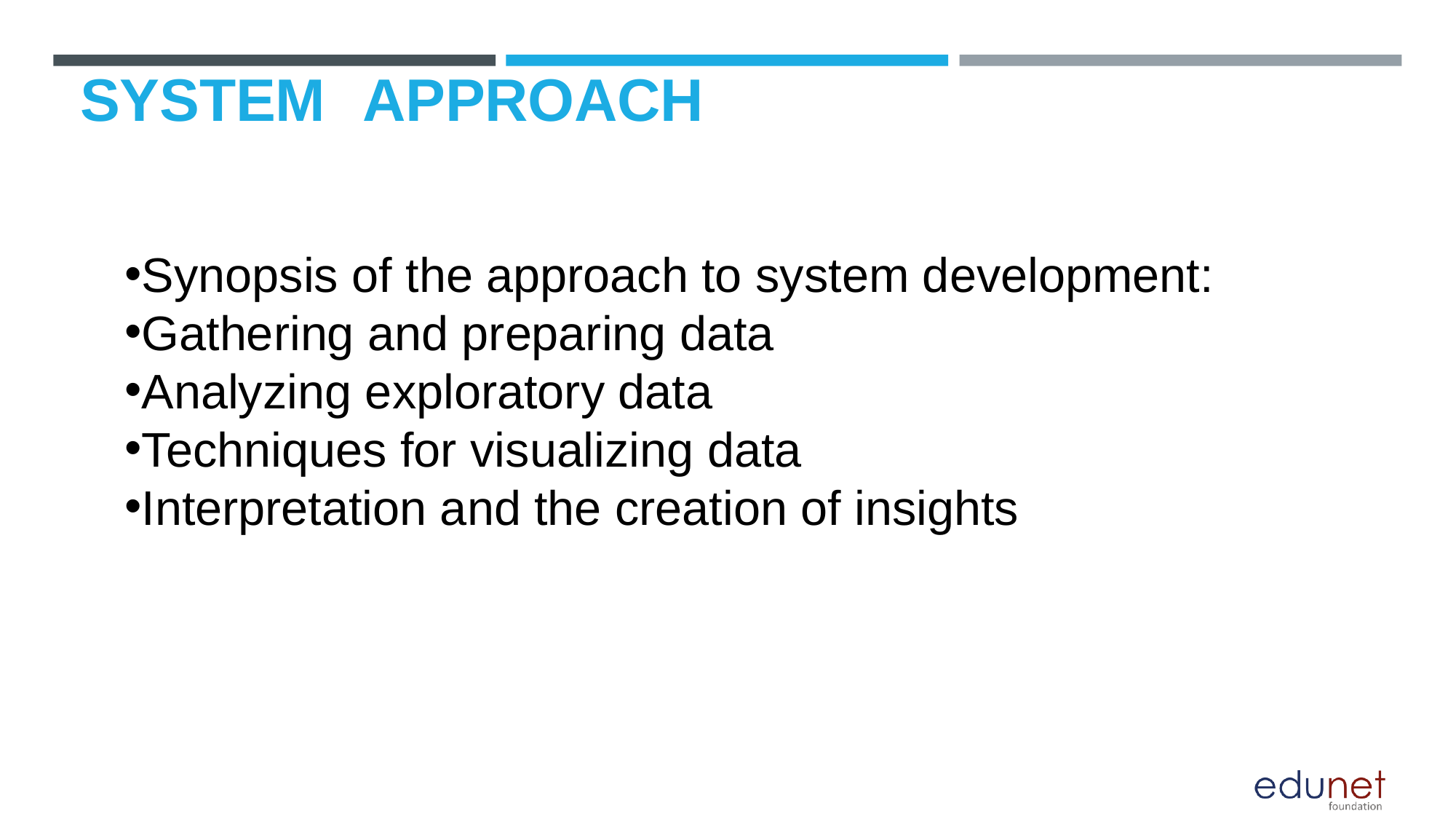

# SYSTEM	APPROACH
Synopsis of the approach to system development:
Gathering and preparing data
Analyzing exploratory data
Techniques for visualizing data
Interpretation and the creation of insights